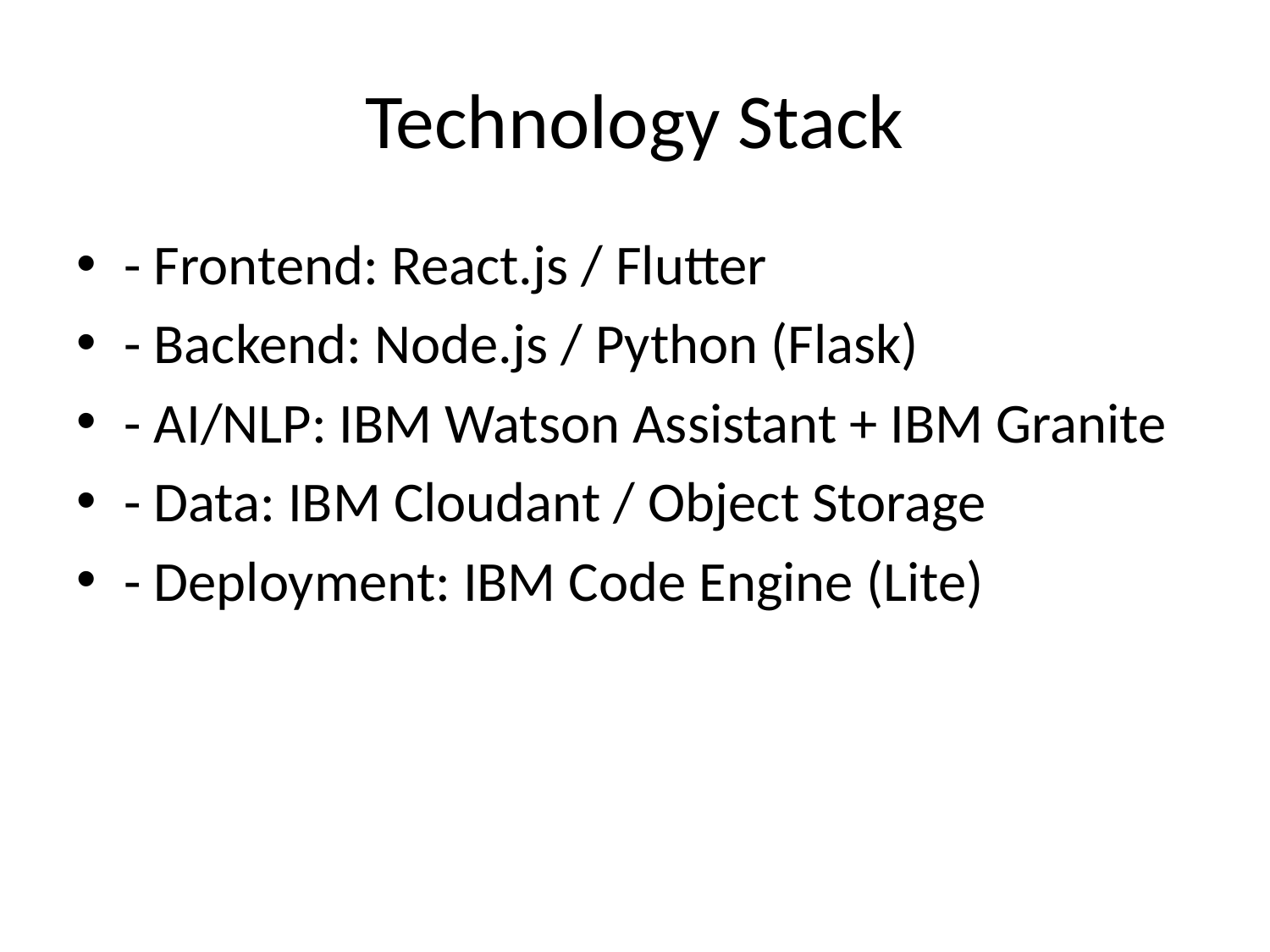

# Technology Stack
- Frontend: React.js / Flutter
- Backend: Node.js / Python (Flask)
- AI/NLP: IBM Watson Assistant + IBM Granite
- Data: IBM Cloudant / Object Storage
- Deployment: IBM Code Engine (Lite)